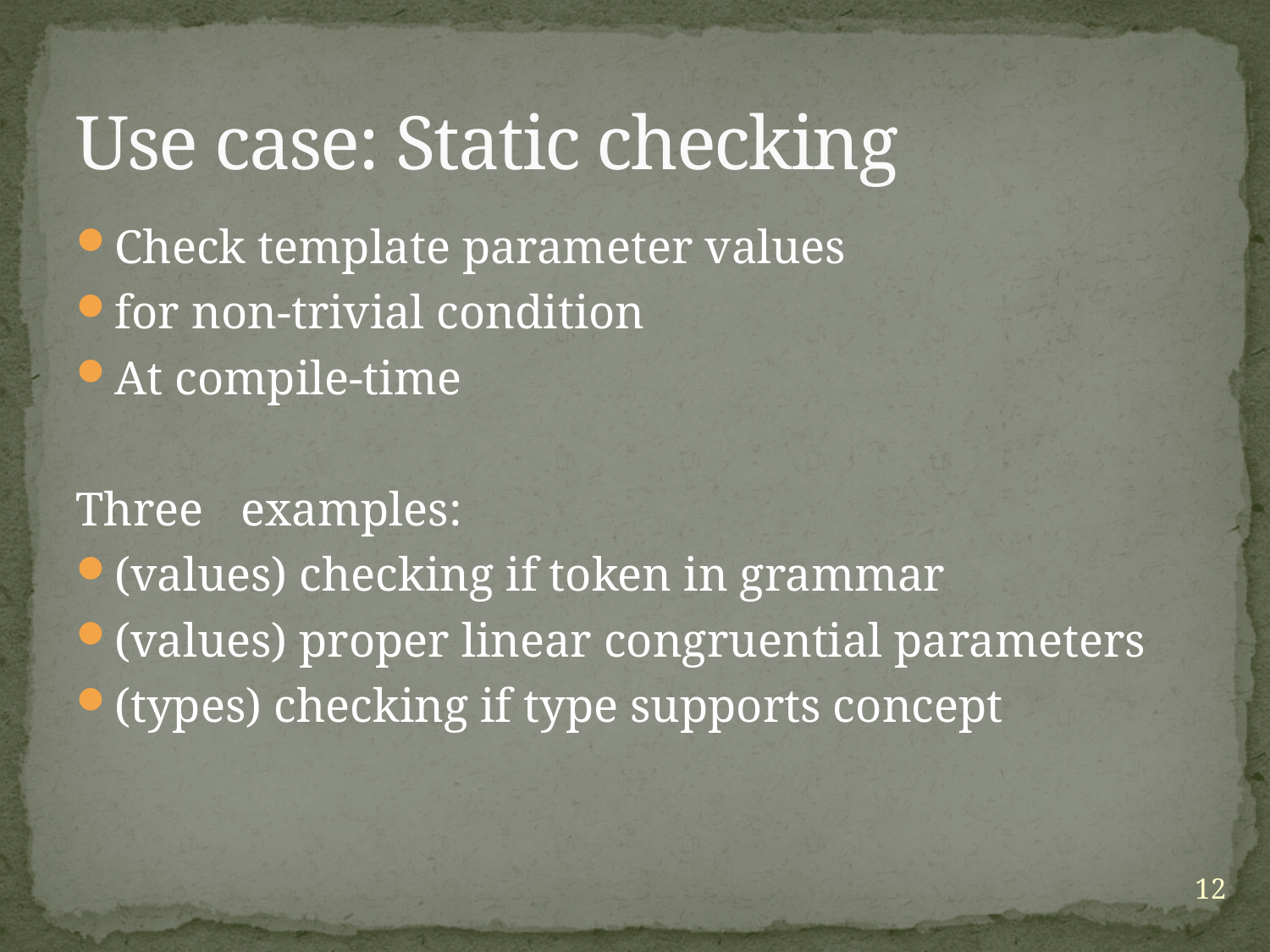

# Use case: Static checking
Check template parameter values
for non-trivial condition
At compile-time

Three 	examples:
(values) checking if token in grammar
(values) proper linear congruential parameters
(types) checking if type supports concept

12